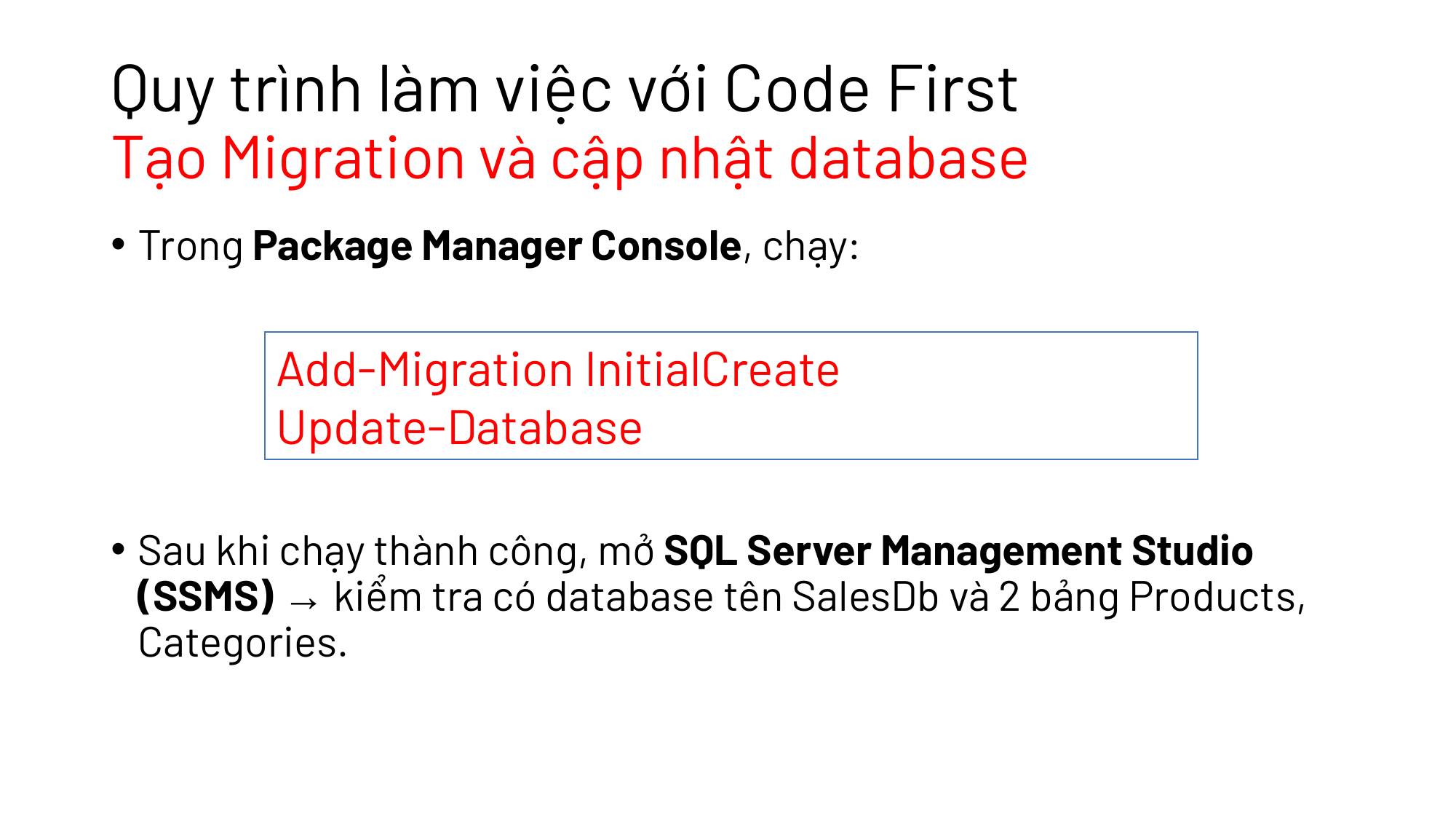

# Quy trình làm việc với Code First Tạo Migration và cập nhật database
Trong Package Manager Console, chạy:

Sau khi chạy thành công, mở SQL Server Management Studio (SSMS) → kiểm tra có database tên SalesDb và 2 bảng Products, Categories.

Add-Migration InitialCreate
Update-Database